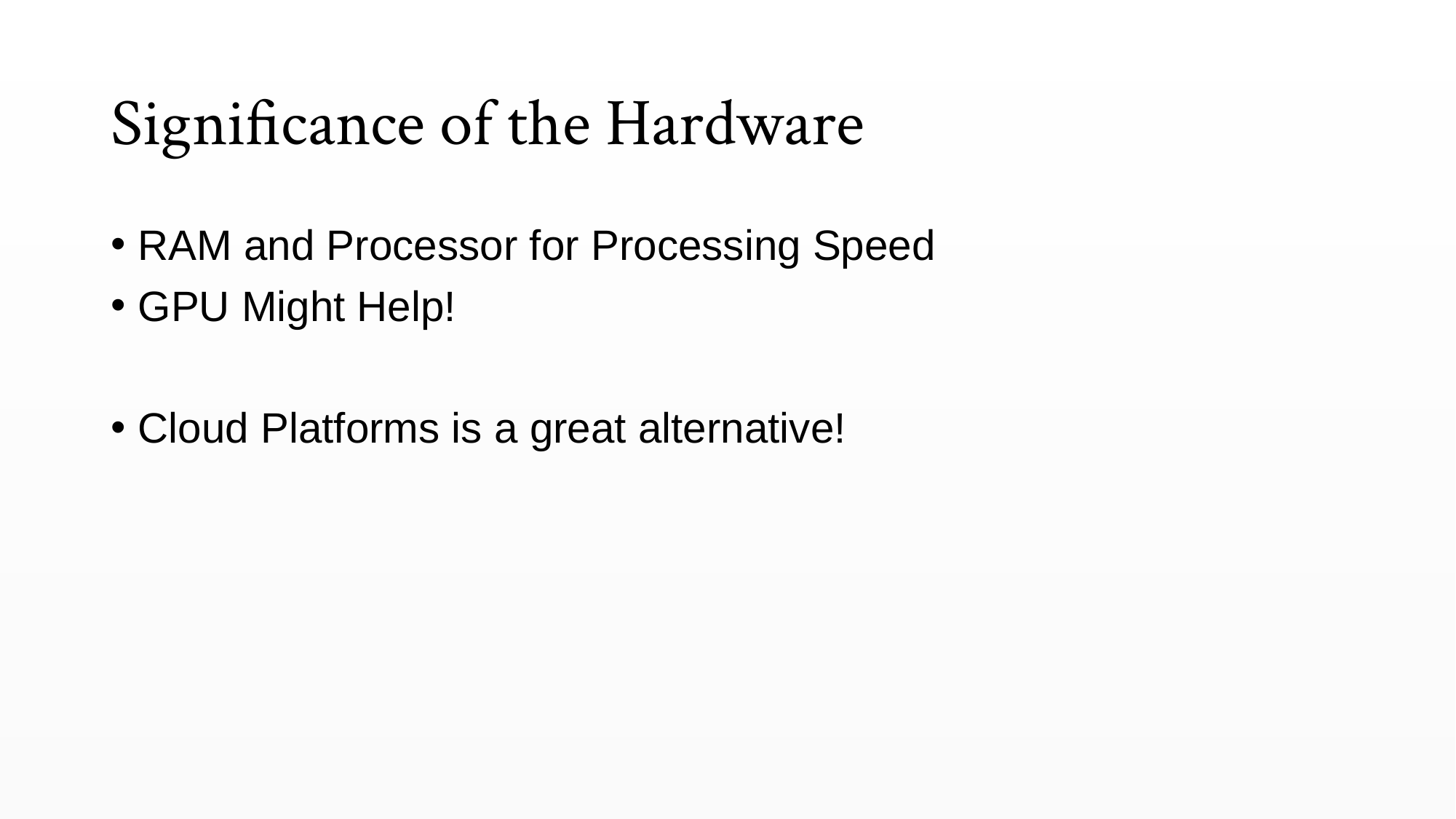

# Significance of the Hardware
RAM and Processor for Processing Speed
GPU Might Help!

Cloud Platforms is a great alternative!